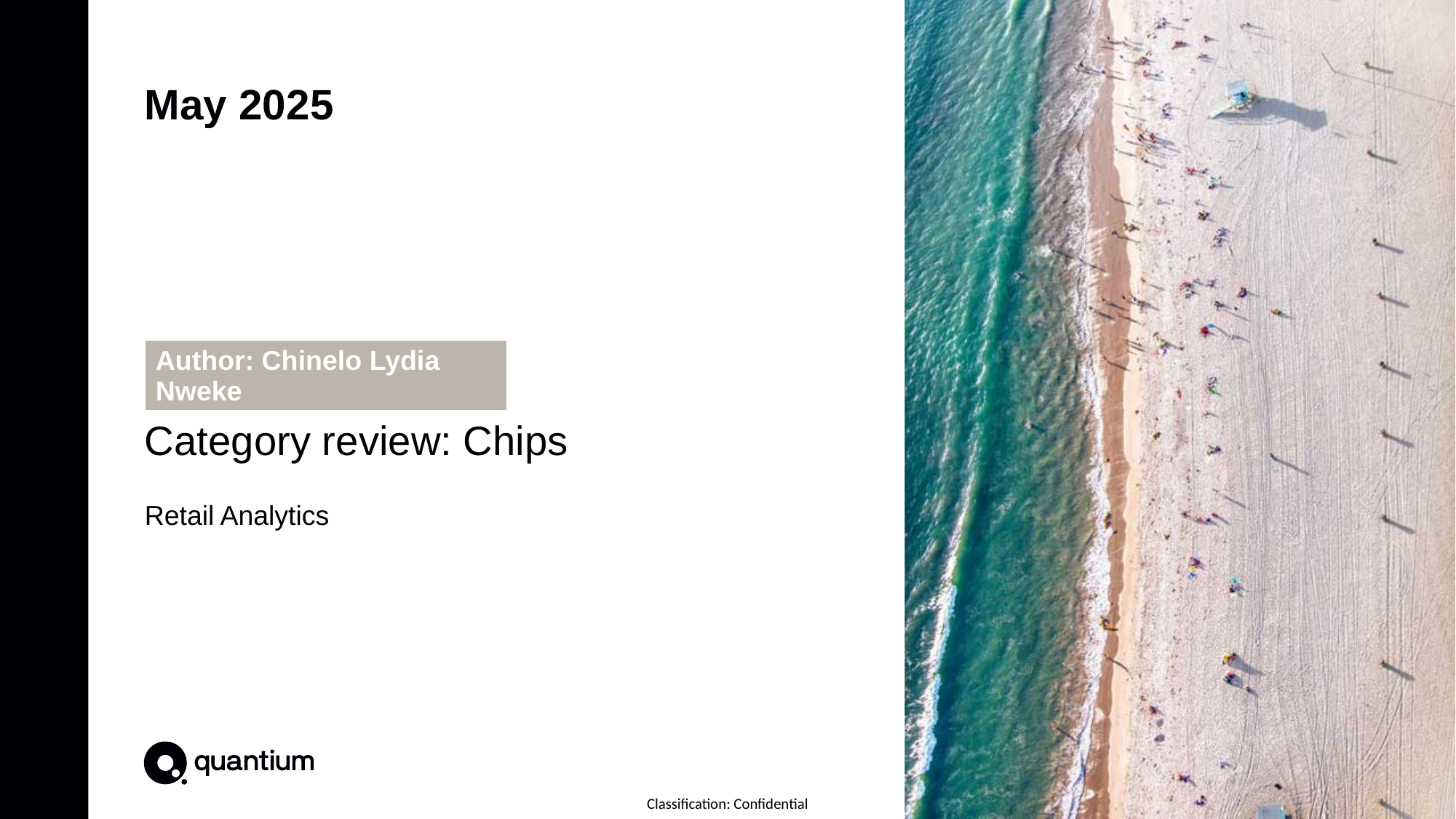

May 2025
# Category review: Chips
| Author: Chinelo Lydia Nweke |
| --- |
Retail Analytics